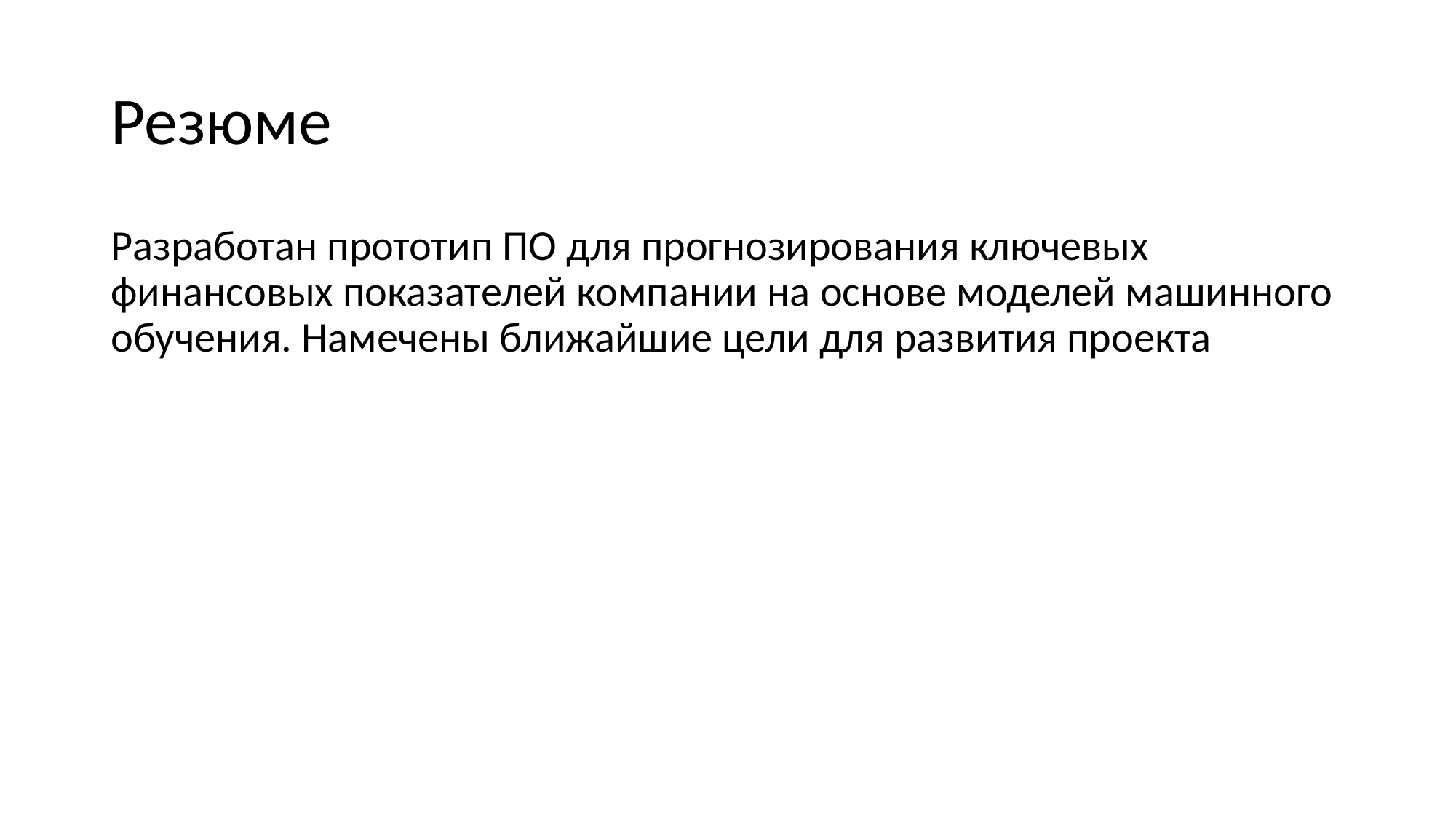

# Резюме
Разработан прототип ПО для прогнозирования ключевых финансовых показателей компании на основе моделей машинного обучения. Намечены ближайшие цели для развития проекта